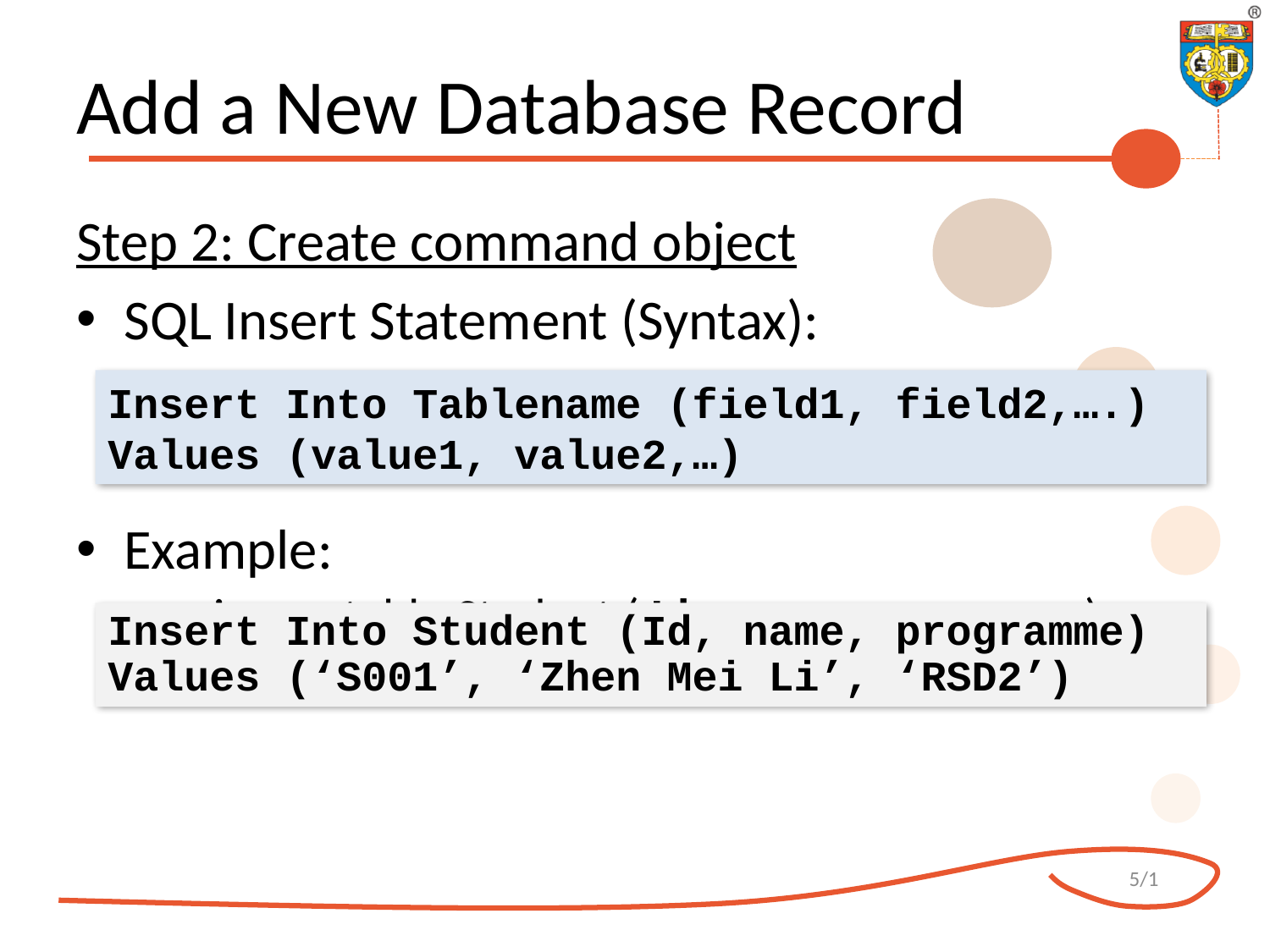

# Add a New Database Record
Step 2: Create command object
SQL Insert Statement (Syntax):

Example:
 given a table Student ( Id, name, programme)

Insert Into Tablename (field1, field2,….) Values (value1, value2,…)
Insert Into Student (Id, name, programme) Values (‘S001’, ‘Zhen Mei Li’, ‘RSD2’)